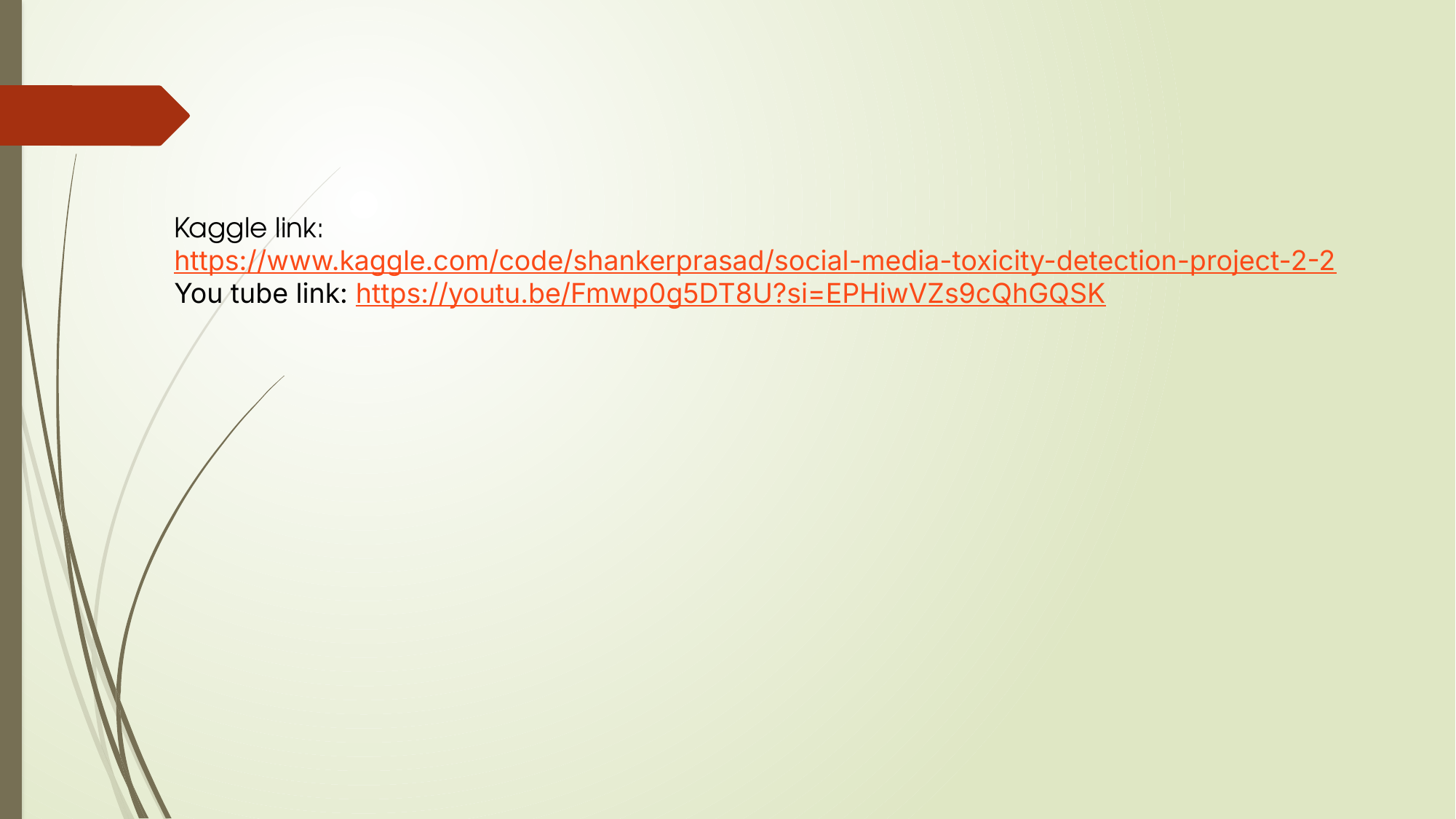

Kaggle link: https://www.kaggle.com/code/shankerprasad/social-media-toxicity-detection-project-2-2
You tube link: https://youtu.be/Fmwp0g5DT8U?si=EPHiwVZs9cQhGQSK